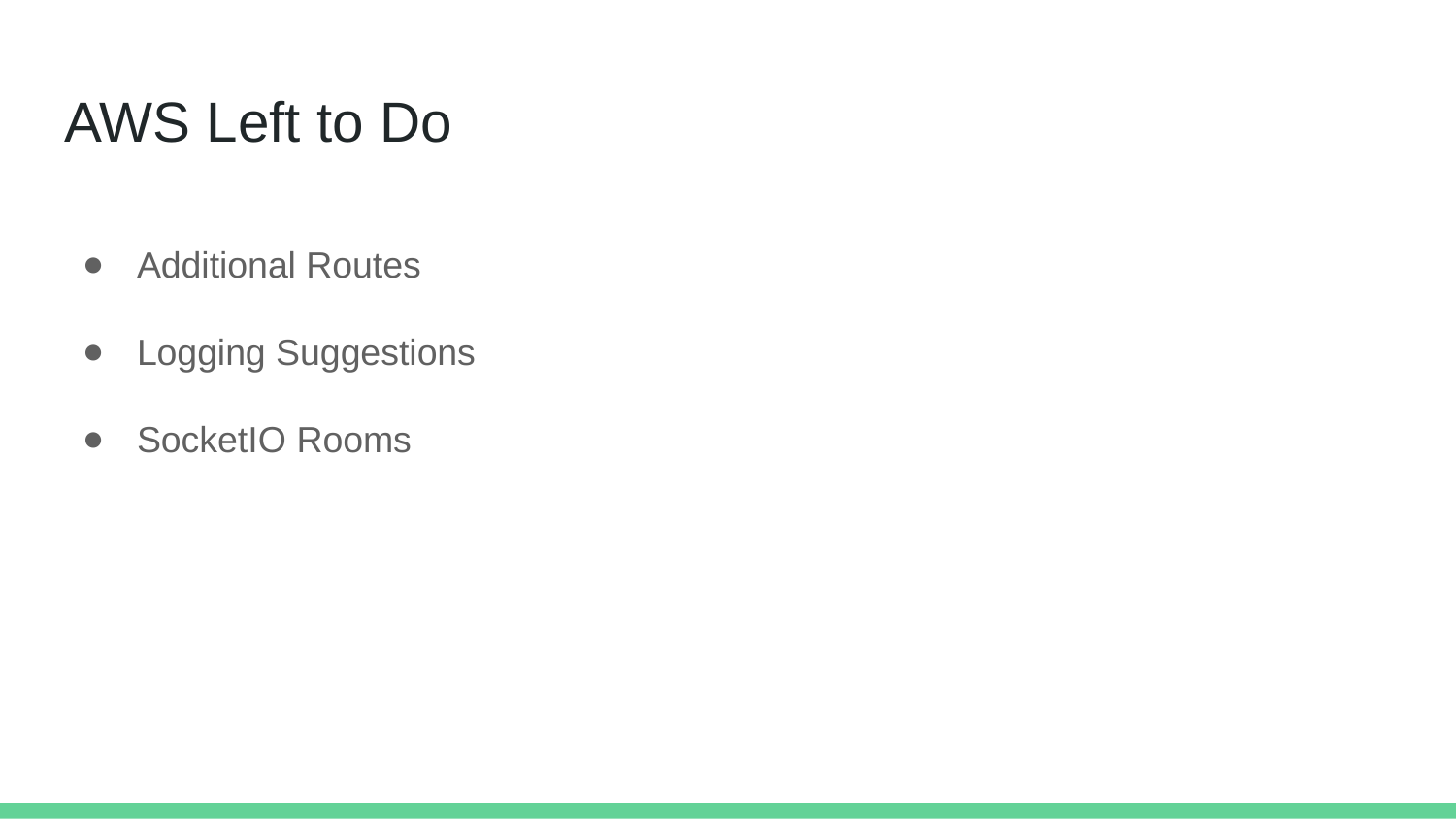

# AWS Left to Do
Additional Routes
Logging Suggestions
SocketIO Rooms